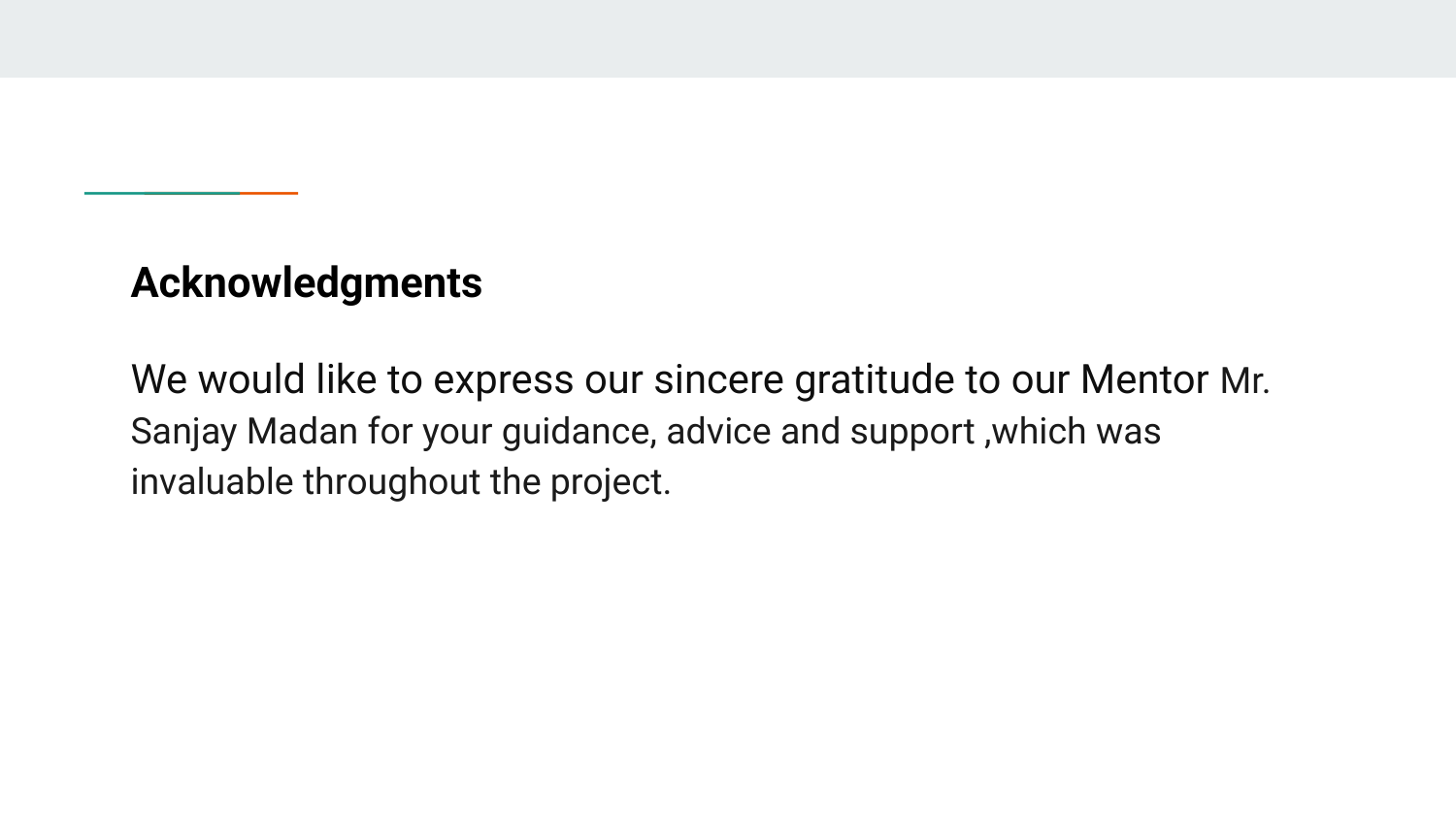

# Acknowledgments

We would like to express our sincere gratitude to our Mentor Mr. Sanjay Madan for your guidance, advice and support ,which was invaluable throughout the project.